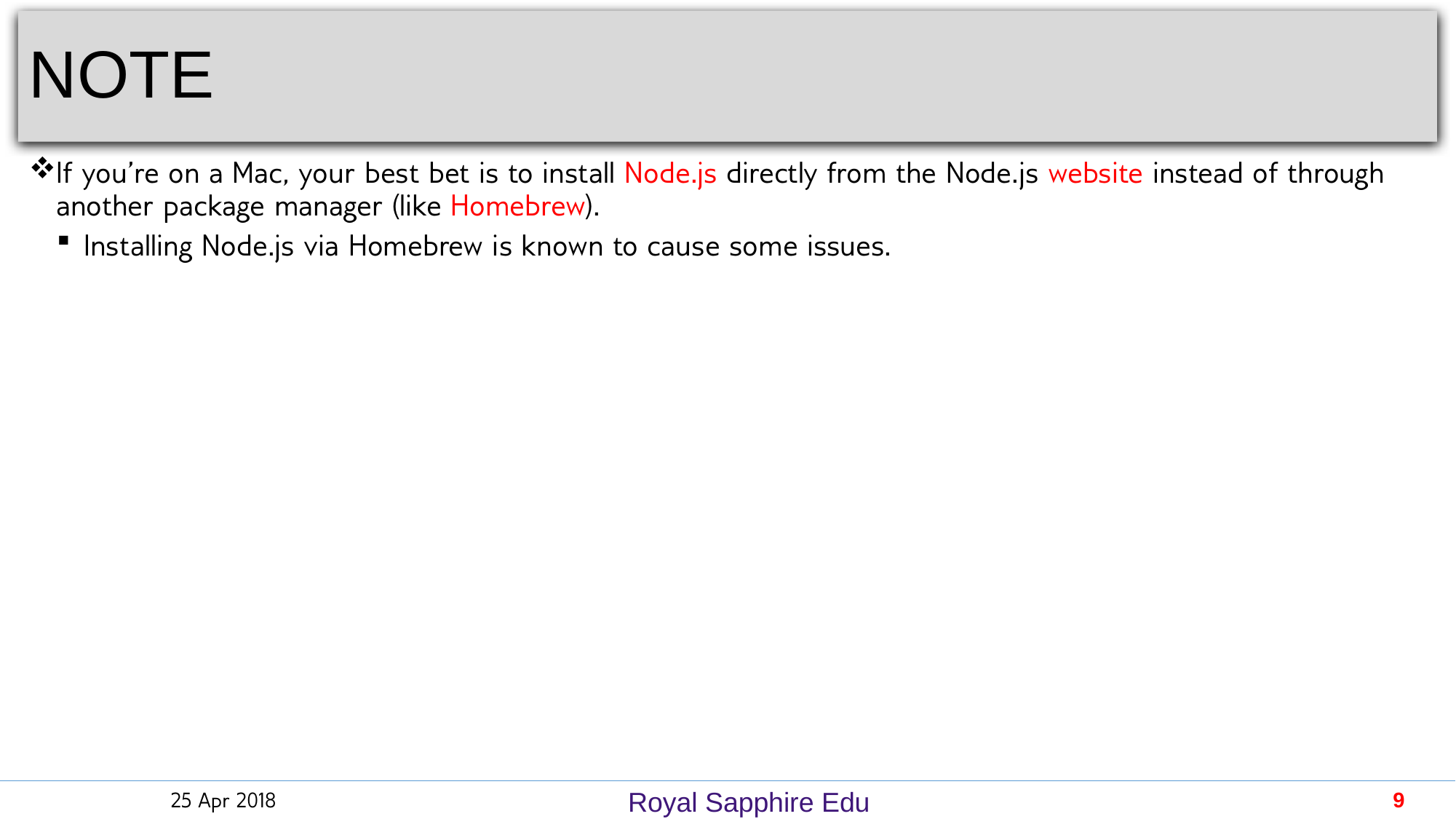

# NOTE
If you’re on a Mac, your best bet is to install Node.js directly from the Node.js website instead of through another package manager (like Homebrew).
Installing Node.js via Homebrew is known to cause some issues.
25 Apr 2018
9